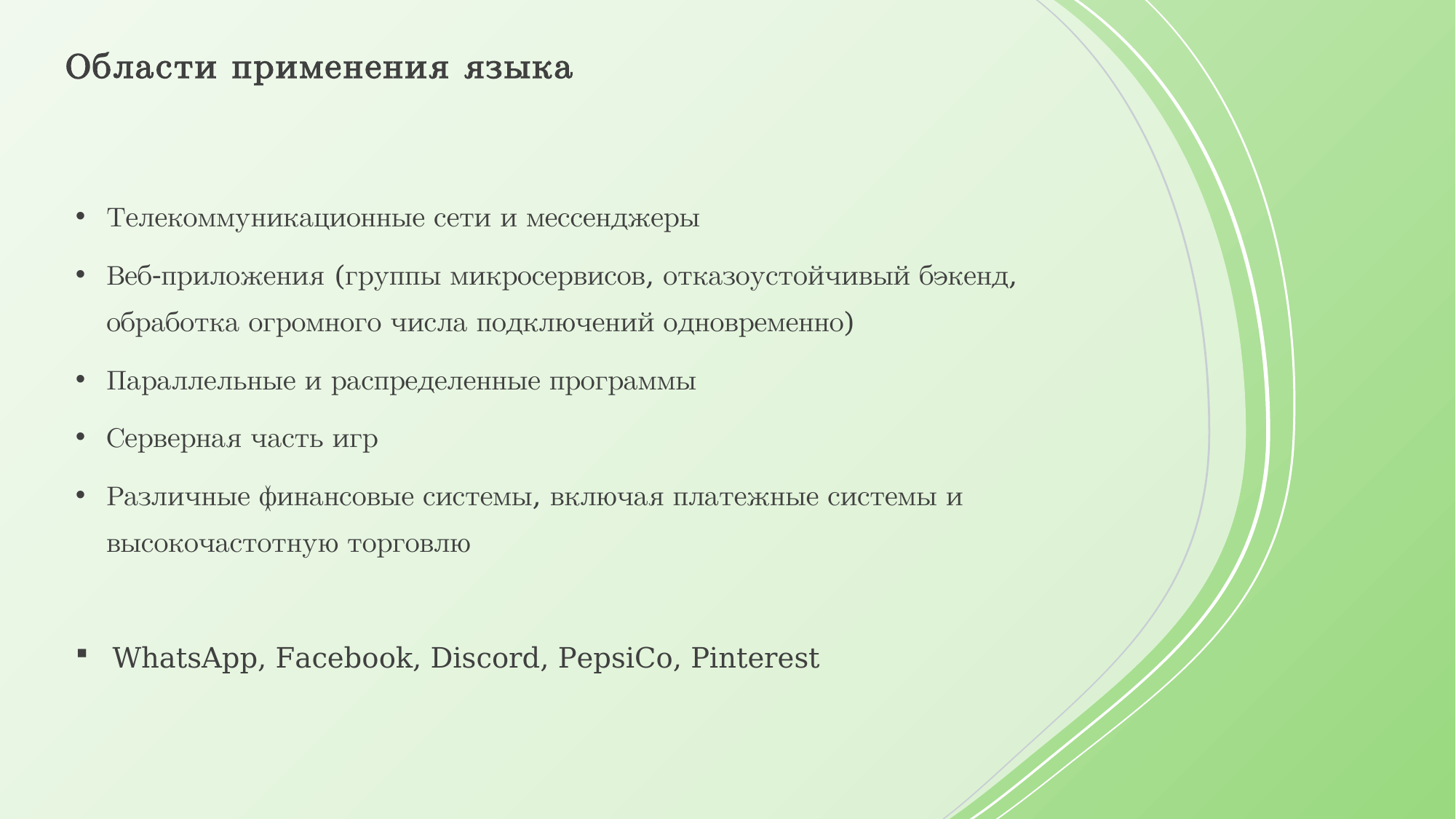

# Области применения языка
Телекоммуникационные сети и мессенджеры
Веб-приложения (группы микросервисов, отказоустойчивый бэкенд, обработка огромного числа подключений одновременно)
Параллельные и распределенные программы
Серверная часть игр
Различные финансовые системы, включая платежные системы и высокочастотную торговлю

WhatsApp, Facebook, Discord, PepsiCo, Pinterest